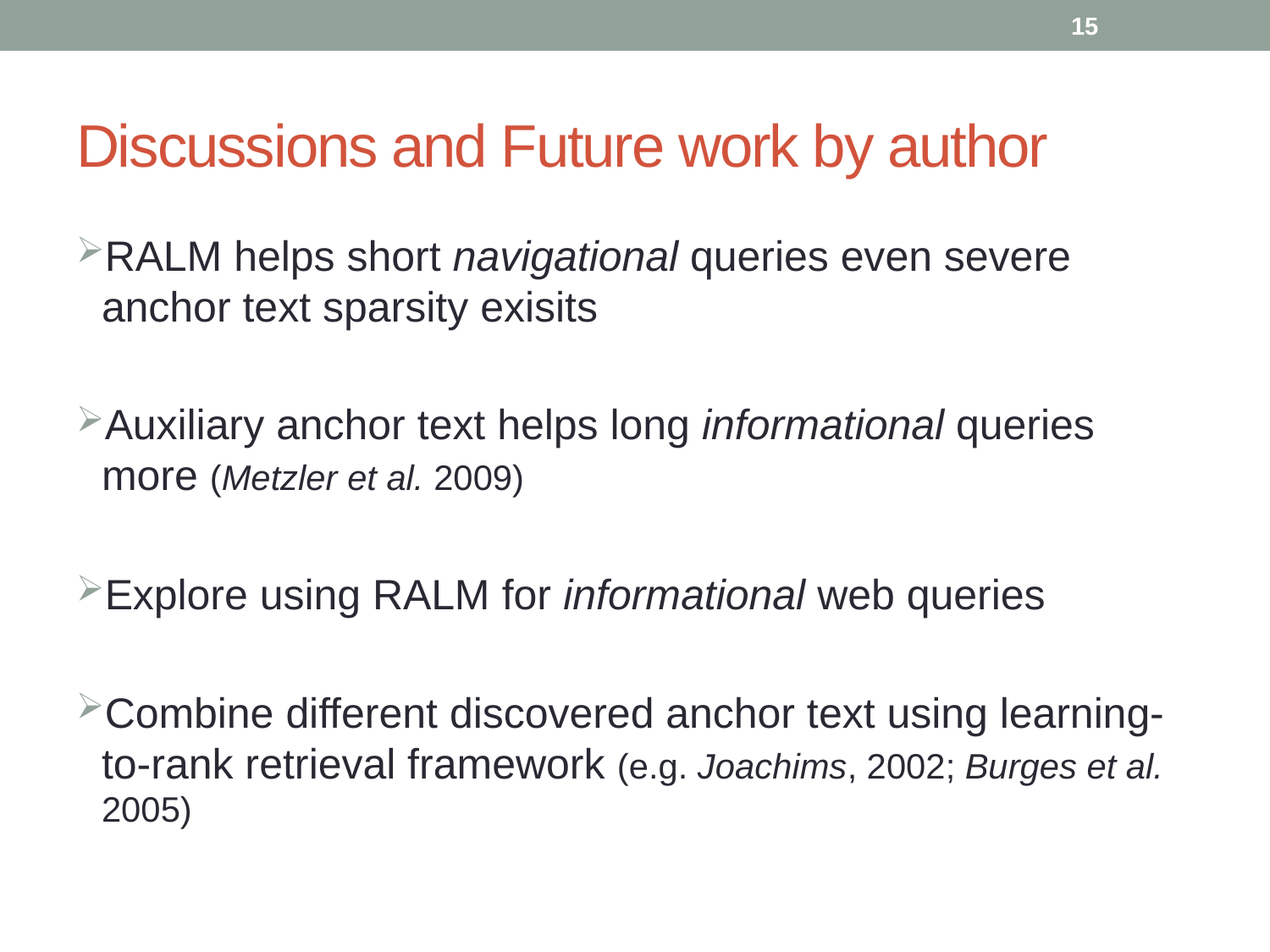

15
# Discussions and Future work by author
RALM helps short navigational queries even severe anchor text sparsity exisits

Auxiliary anchor text helps long informational queries more (Metzler et al. 2009)

Explore using RALM for informational web queries

Combine different discovered anchor text using learning-to-rank retrieval framework (e.g. Joachims, 2002; Burges et al. 2005)